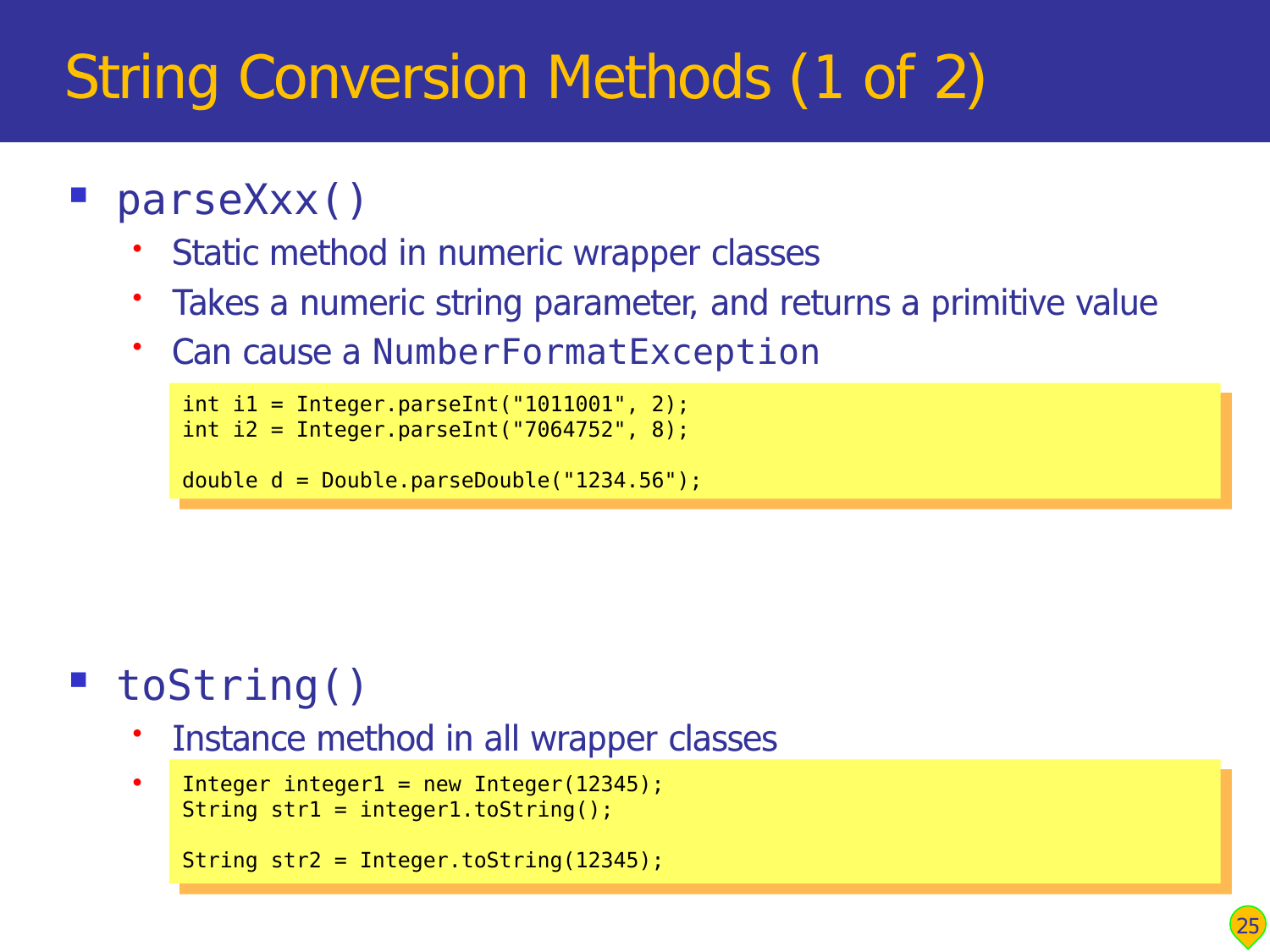

# String Conversion Methods (1 of 2)
parseXxx()
Static method in numeric wrapper classes
Takes a numeric string parameter, and returns a primitive value
Can cause a NumberFormatException

toString()
Instance method in all wrapper classes
Plus overloaded static method (takes a primitive parameter)
int i1 = Integer.parseInt("1011001", 2);
int i2 = Integer.parseInt("7064752", 8);

double d = Double.parseDouble("1234.56");
Integer integer1 = new Integer(12345);
String str1 = integer1.toString();

String str2 = Integer.toString(12345);
25